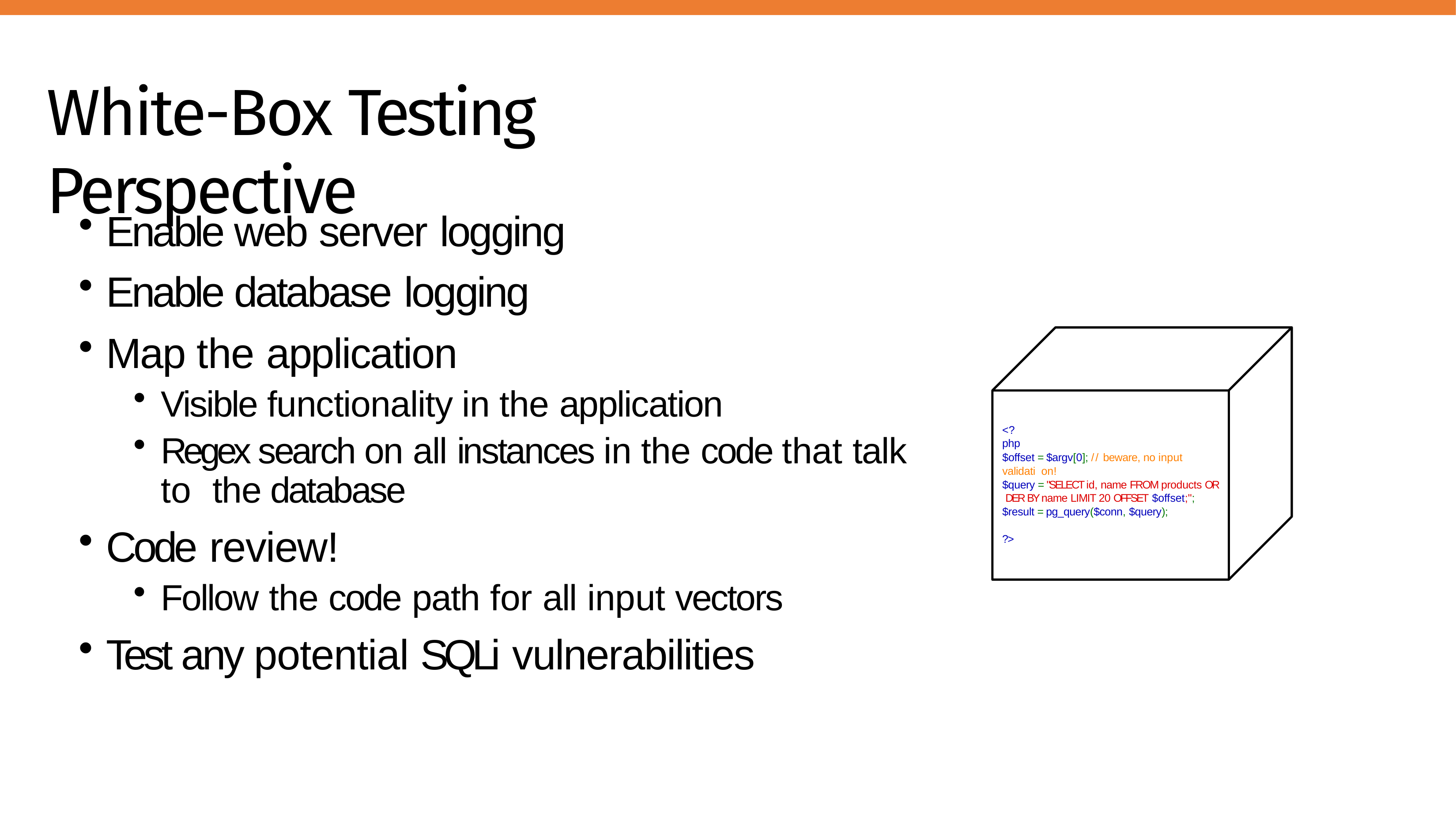

# White-Box Testing Perspective
Enable web server logging
Enable database logging
Map the application
Visible functionality in the application
Regex search on all instances in the code that talk to  the database
Code review!
Follow the code path for all input vectors
Test any potential SQLi vulnerabilities

<?php
$offset = $argv[0]; // beware, no input validati  on!
$query = "SELECT id, name FROM products OR  DER BY name LIMIT 20 OFFSET $offset;";
$result = pg_query($conn, $query);
?>